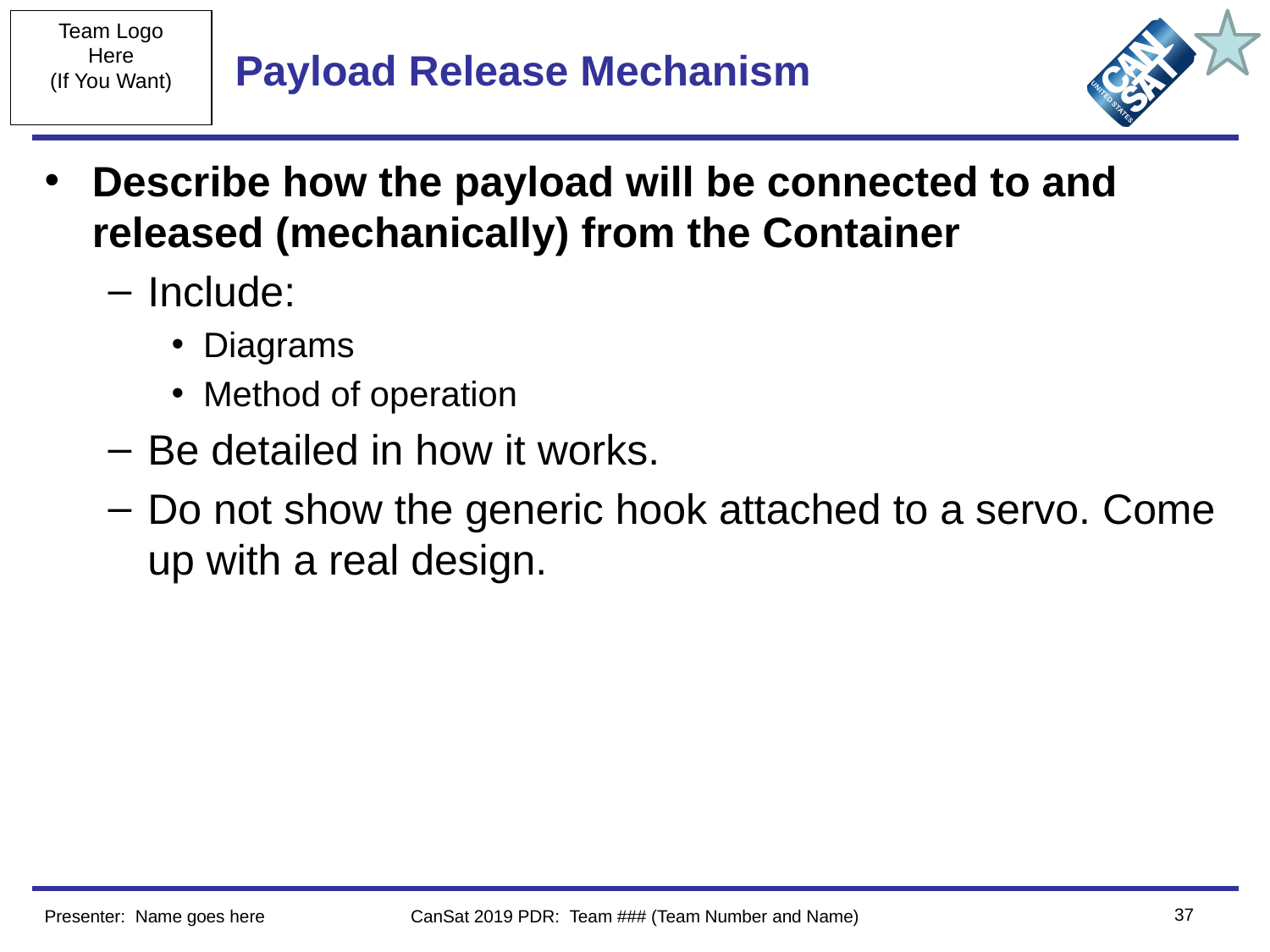

# Payload Release Mechanism

Describe how the payload will be connected to and released (mechanically) from the Container
Include:
Diagrams
Method of operation
Be detailed in how it works.
Do not show the generic hook attached to a servo. Come up with a real design.
37
Presenter:  Name goes here
CanSat 2019 PDR:  Team ### (Team Number and Name)